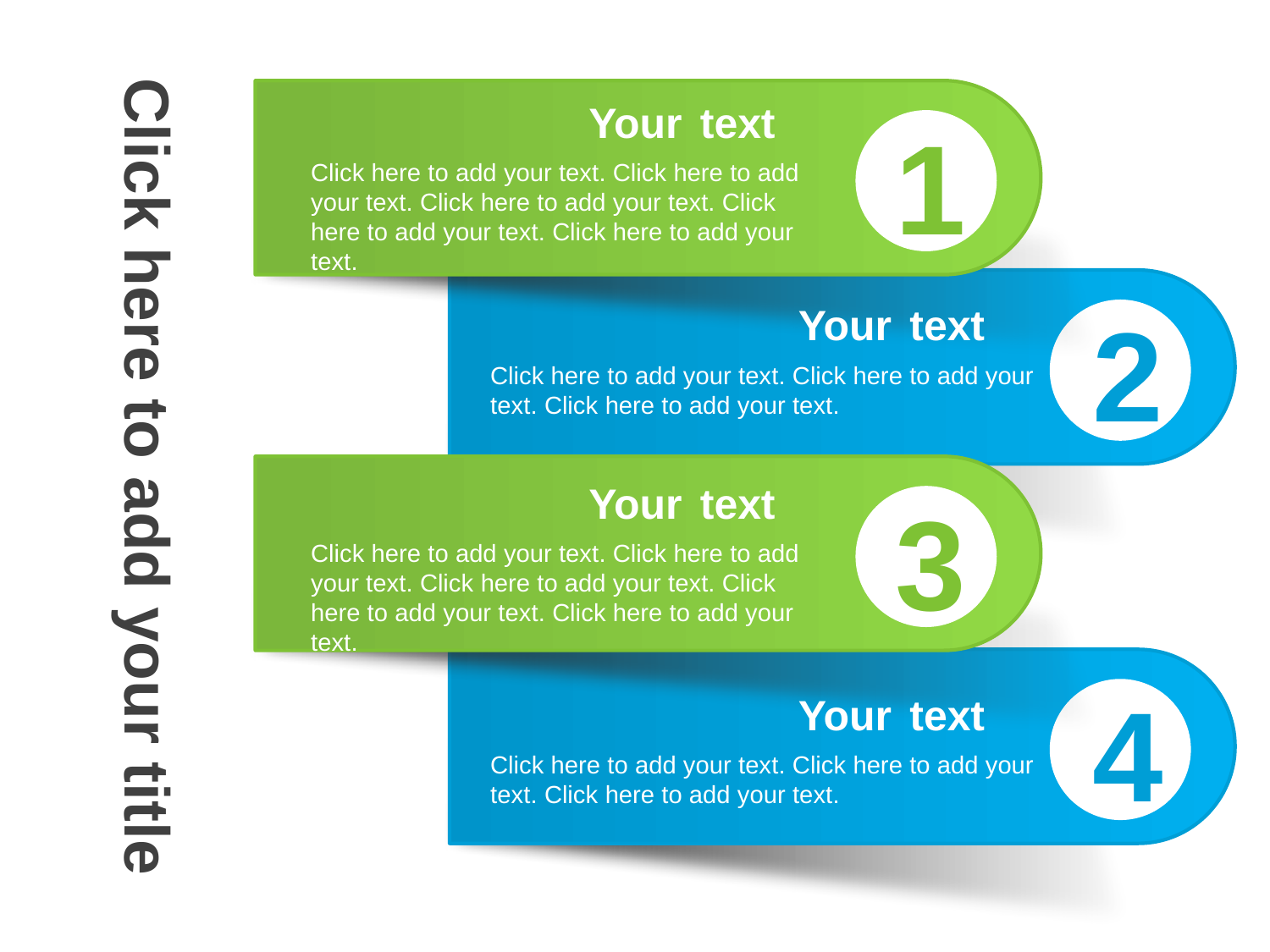

Your  text

1
Click here to add your text. Click here to add your text. Click here to add your text. Click here to add your text. Click here to add your text.

Your  text
2
Click here to add your text. Click here to add your text. Click here to add your text.
Click here to add your title

Your  text

3
Click here to add your text. Click here to add your text. Click here to add your text. Click here to add your text. Click here to add your text.

Your  text
4
Click here to add your text. Click here to add your text. Click here to add your text.